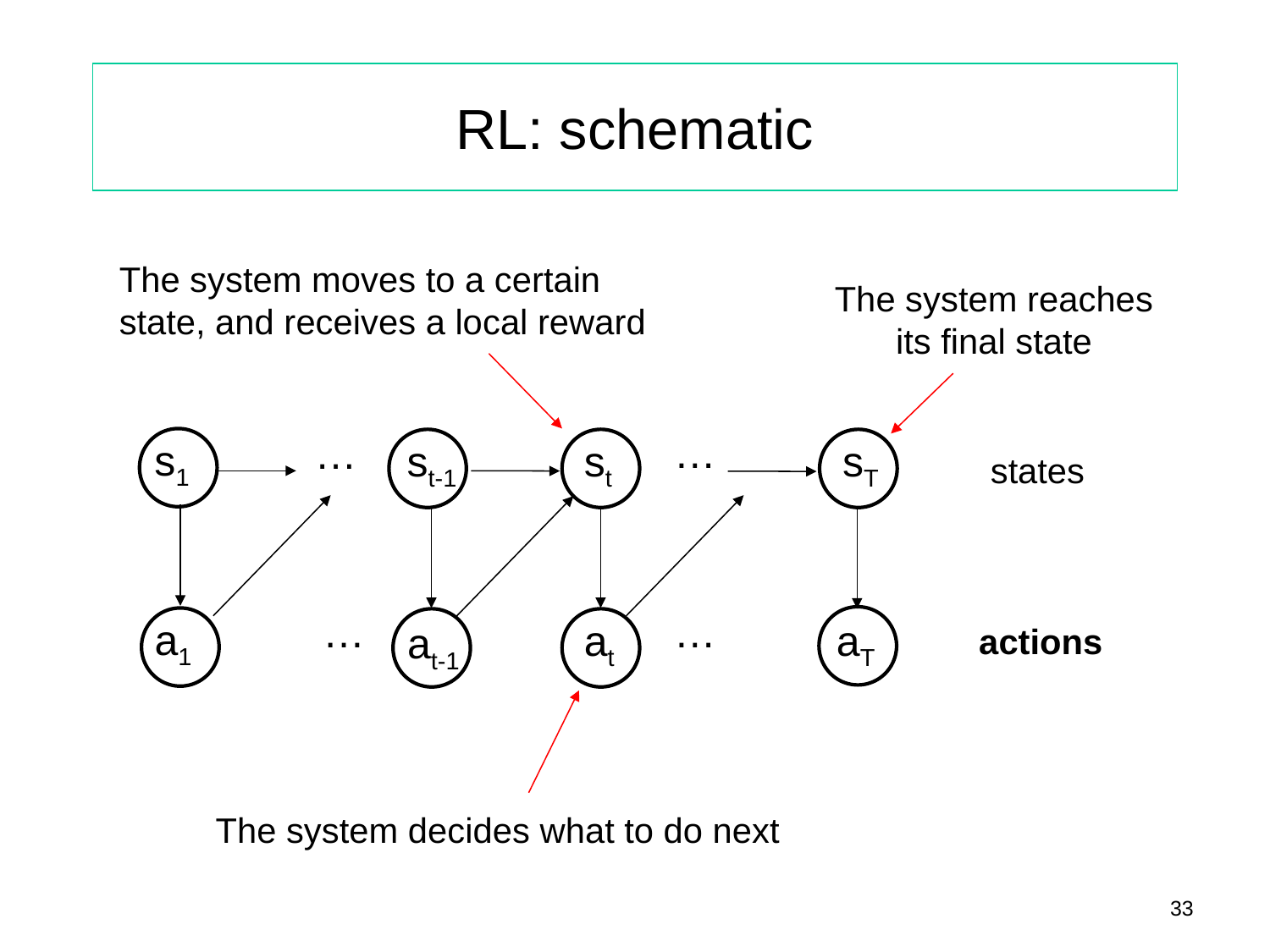

# RL: schematic
The system moves to a certain state, and receives a local reward
The system reaches its final state
…
…

s1

st

sT

st-1
states
…
…

aT

a1

at-1

at
actions
The system decides what to do next
33